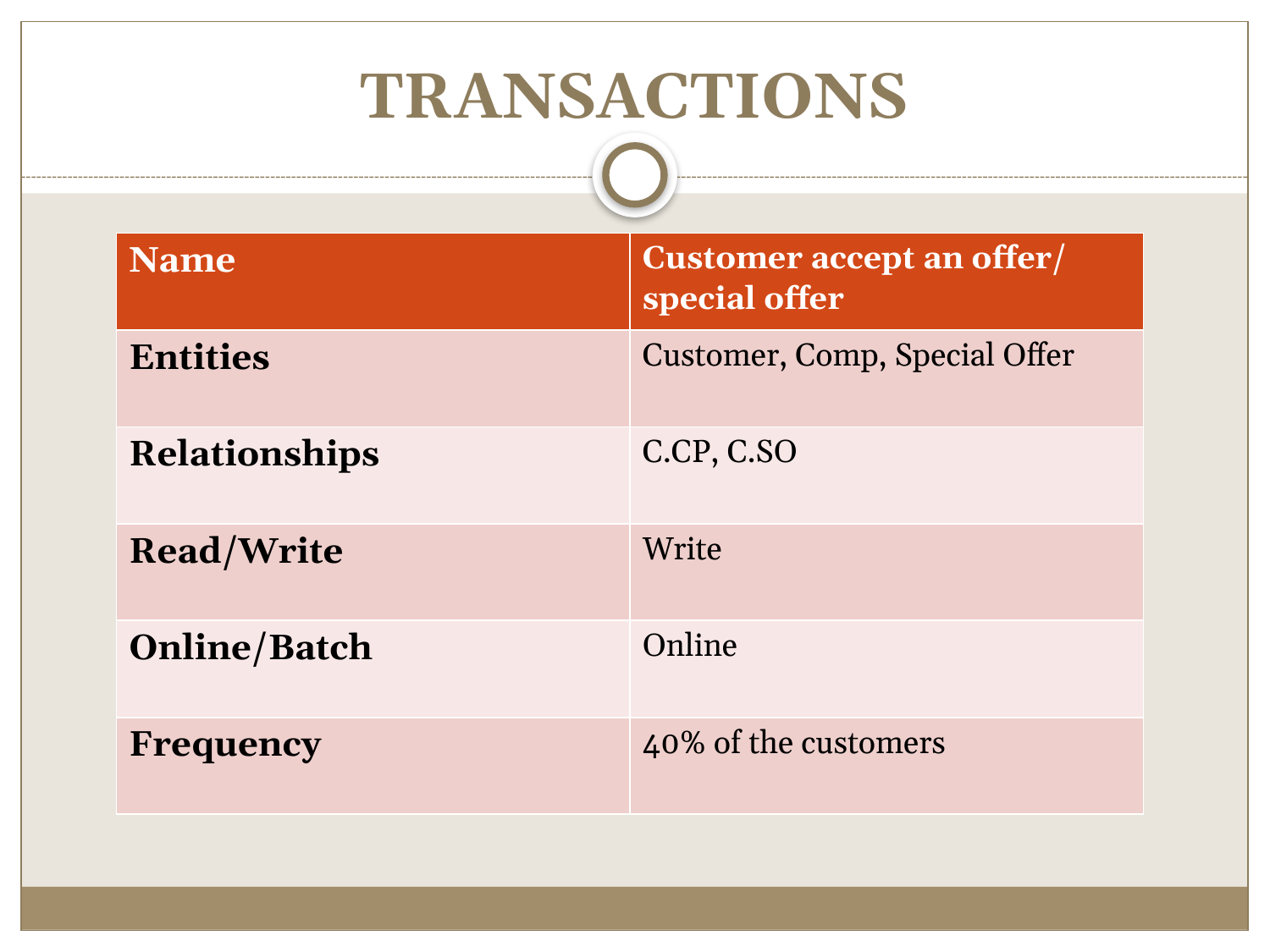

# TRANSACTIONS
| Name | Customer accept an offer/ special offer |
| --- | --- |
| Entities | Customer, Comp, Special Offer |
| Relationships | C.CP, C.SO |
| Read/Write | Write |
| Online/Batch | Online |
| Frequency | 40% of the customers |